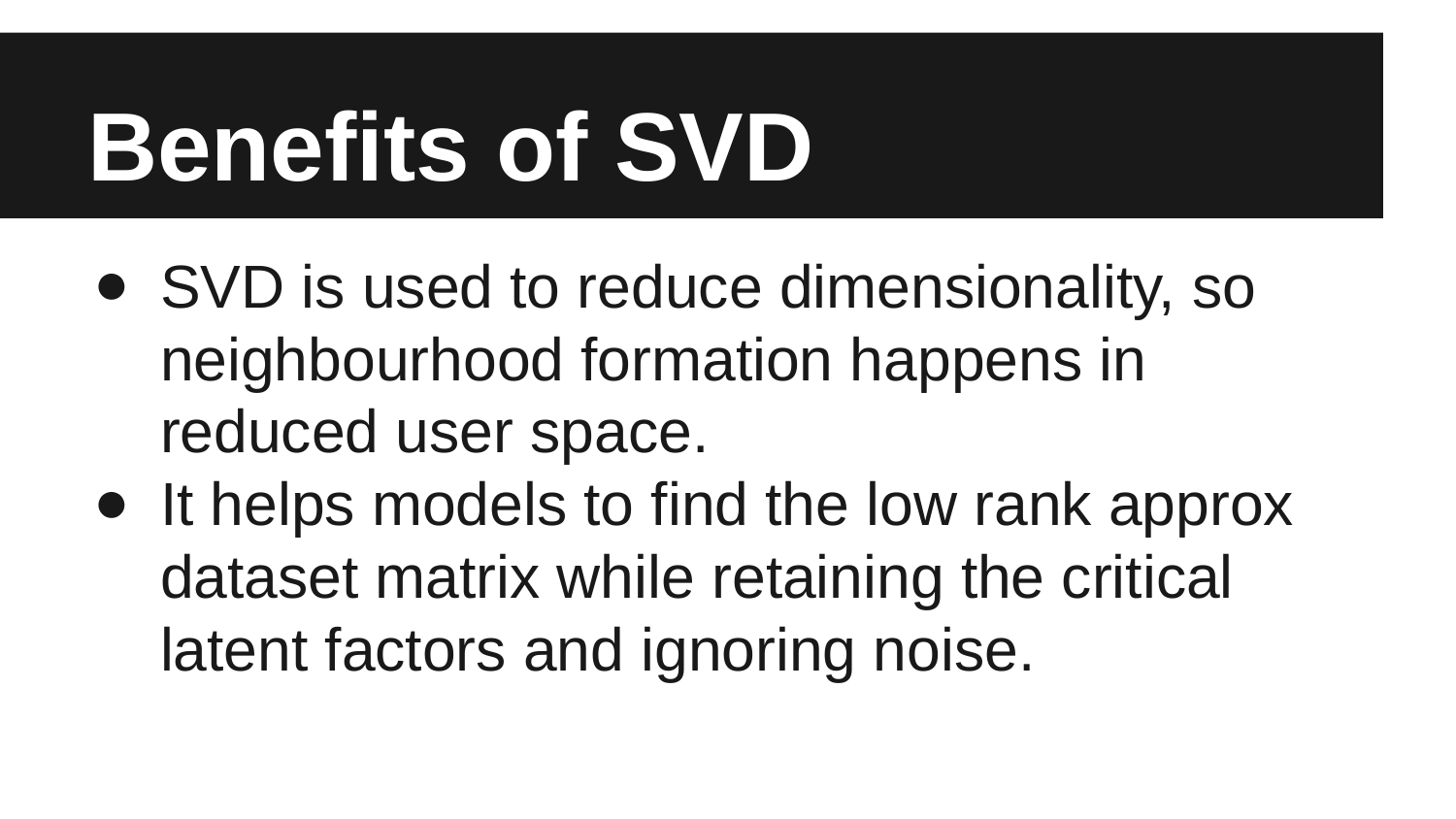

# Benefits of SVD
SVD is used to reduce dimensionality, so neighbourhood formation happens in reduced user space.
It helps models to find the low rank approx dataset matrix while retaining the critical latent factors and ignoring noise.